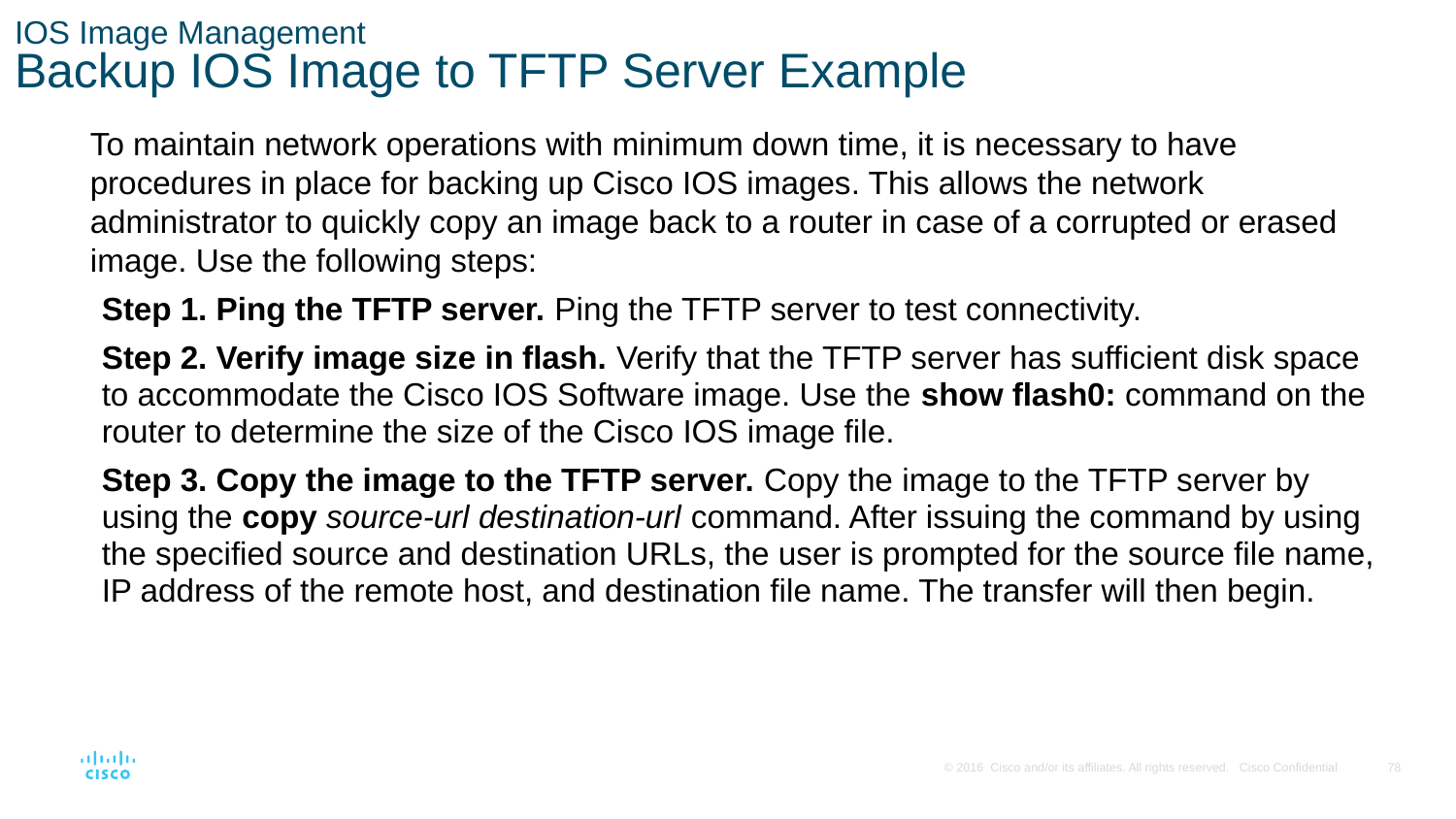

# IOS Image Management Backup IOS Image to TFTP Server Example
To maintain network operations with minimum down time, it is necessary to have procedures in place for backing up Cisco IOS images. This allows the network administrator to quickly copy an image back to a router in case of a corrupted or erased image. Use the following steps:
Step 1. Ping the TFTP server. Ping the TFTP server to test connectivity.
Step 2. Verify image size in flash. Verify that the TFTP server has sufficient disk space to accommodate the Cisco IOS Software image. Use the show flash0: command on the router to determine the size of the Cisco IOS image file.
Step 3. Copy the image to the TFTP server. Copy the image to the TFTP server by using the copy source-url destination-url command. After issuing the command by using the specified source and destination URLs, the user is prompted for the source file name, IP address of the remote host, and destination file name. The transfer will then begin.